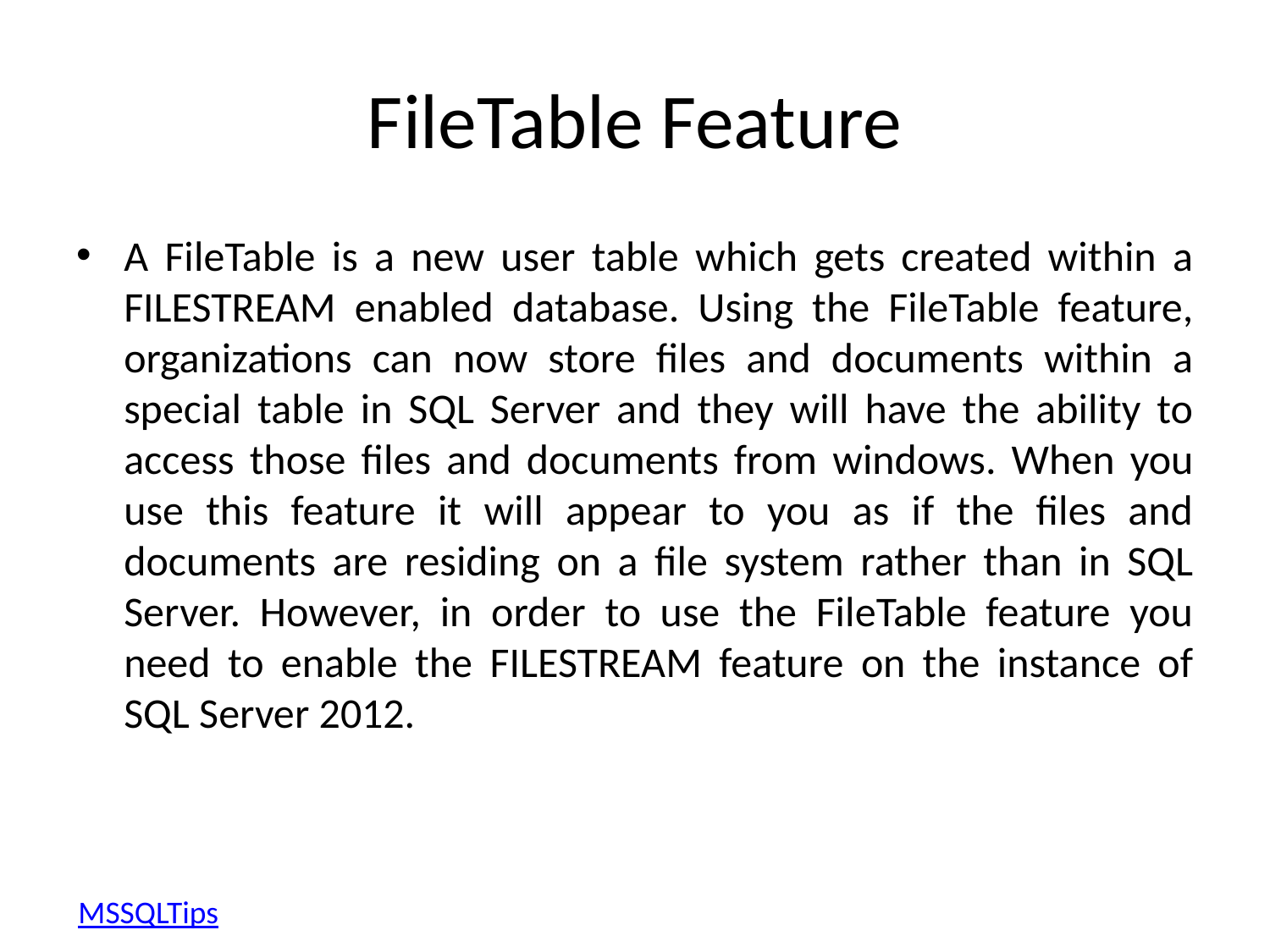

# FileTable Feature
A FileTable is a new user table which gets created within a FILESTREAM enabled database. Using the FileTable feature, organizations can now store files and documents within a special table in SQL Server and they will have the ability to access those files and documents from windows. When you use this feature it will appear to you as if the files and documents are residing on a file system rather than in SQL Server. However, in order to use the FileTable feature you need to enable the FILESTREAM feature on the instance of SQL Server 2012.

MSSQLTips